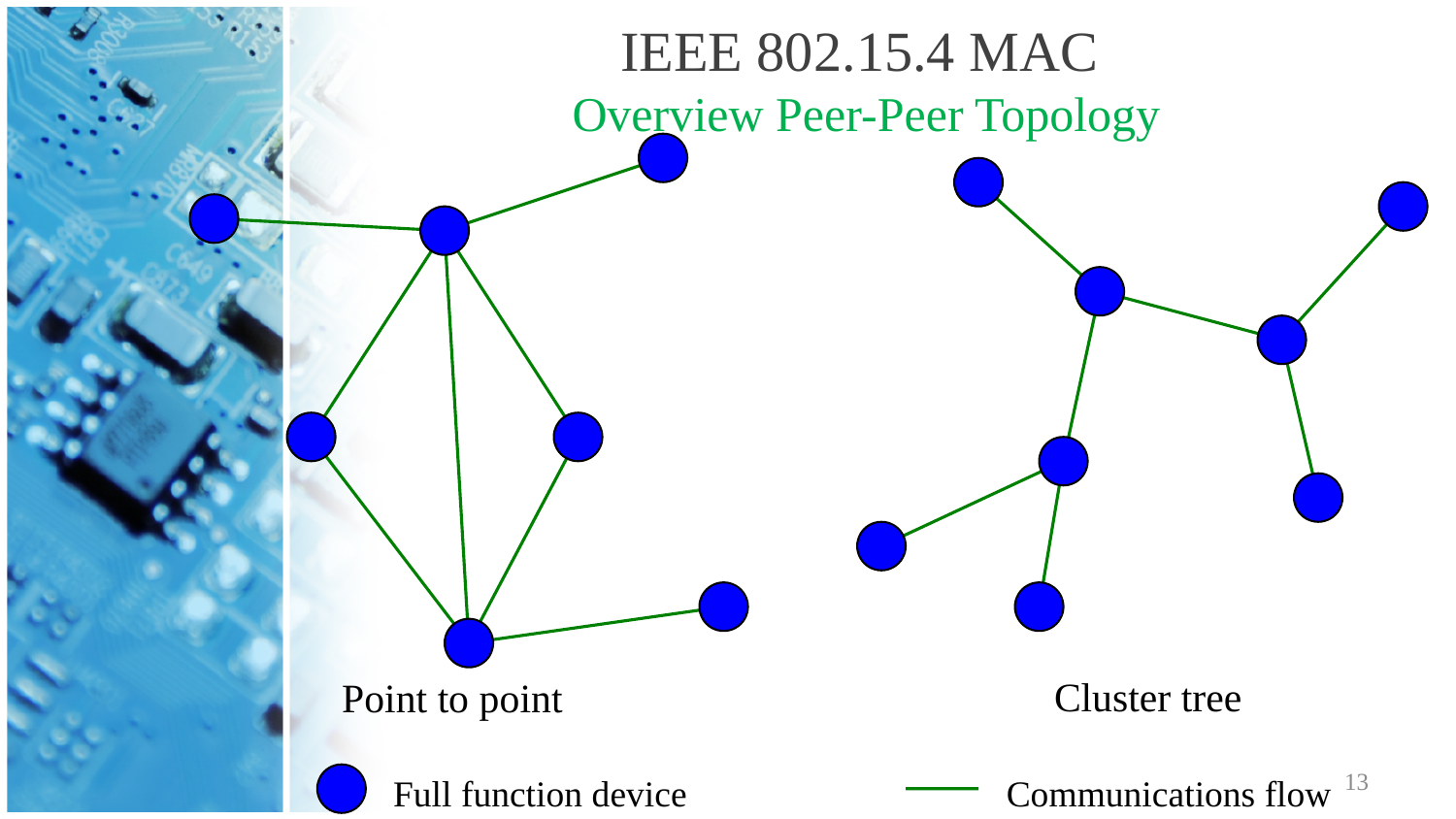

# IEEE 802.15.4 MAC Overview Peer-Peer Topology

Cluster tree
Point to point
13
Full function device
Communications flow